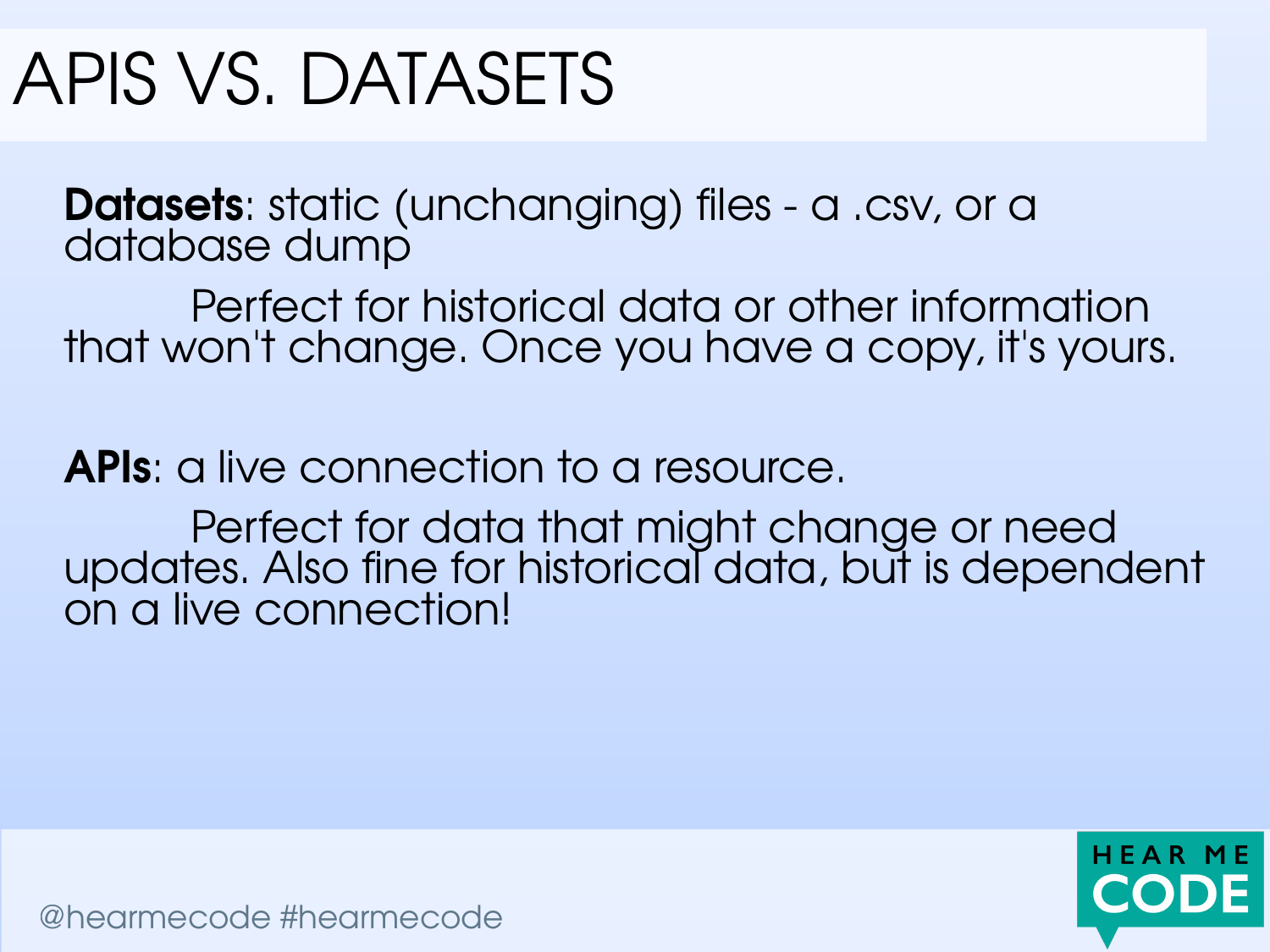

APIs vs. Datasets
Datasets: static (unchanging) files - a .csv, or a database dump
	Perfect for historical data or other information that won't change. Once you have a copy, it's yours.

APIs: a live connection to a resource.
	Perfect for data that might change or need updates. Also fine for historical data, but is dependent on a live connection!
10